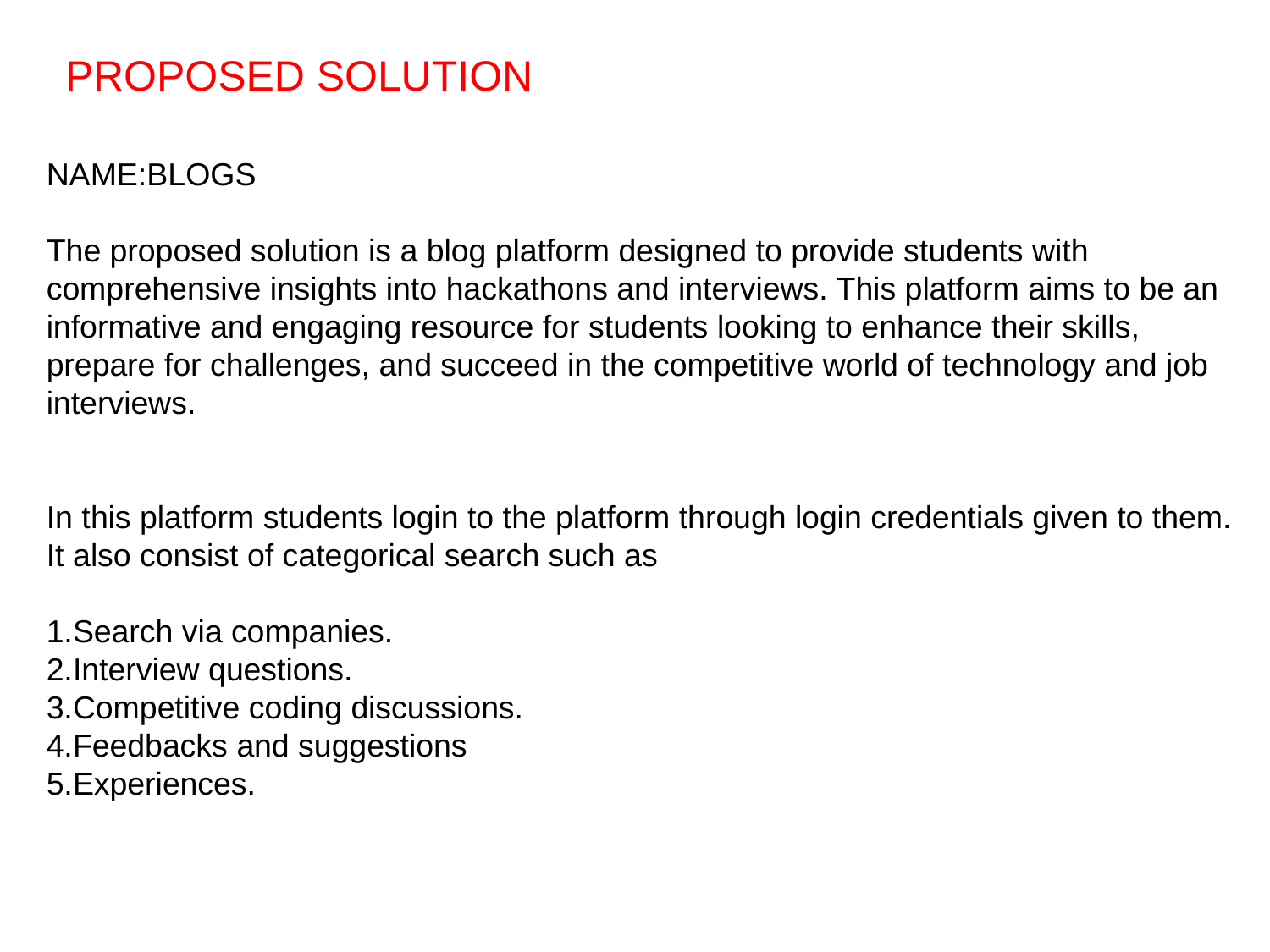

PROPOSED SOLUTION
NAME:BLOGS

The proposed solution is a blog platform designed to provide students with comprehensive insights into hackathons and interviews. This platform aims to be an informative and engaging resource for students looking to enhance their skills, prepare for challenges, and succeed in the competitive world of technology and job interviews.

In this platform students login to the platform through login credentials given to them.
It also consist of categorical search such as

1.Search via companies.
2.Interview questions.
3.Competitive coding discussions.
4.Feedbacks and suggestions
5.Experiences.